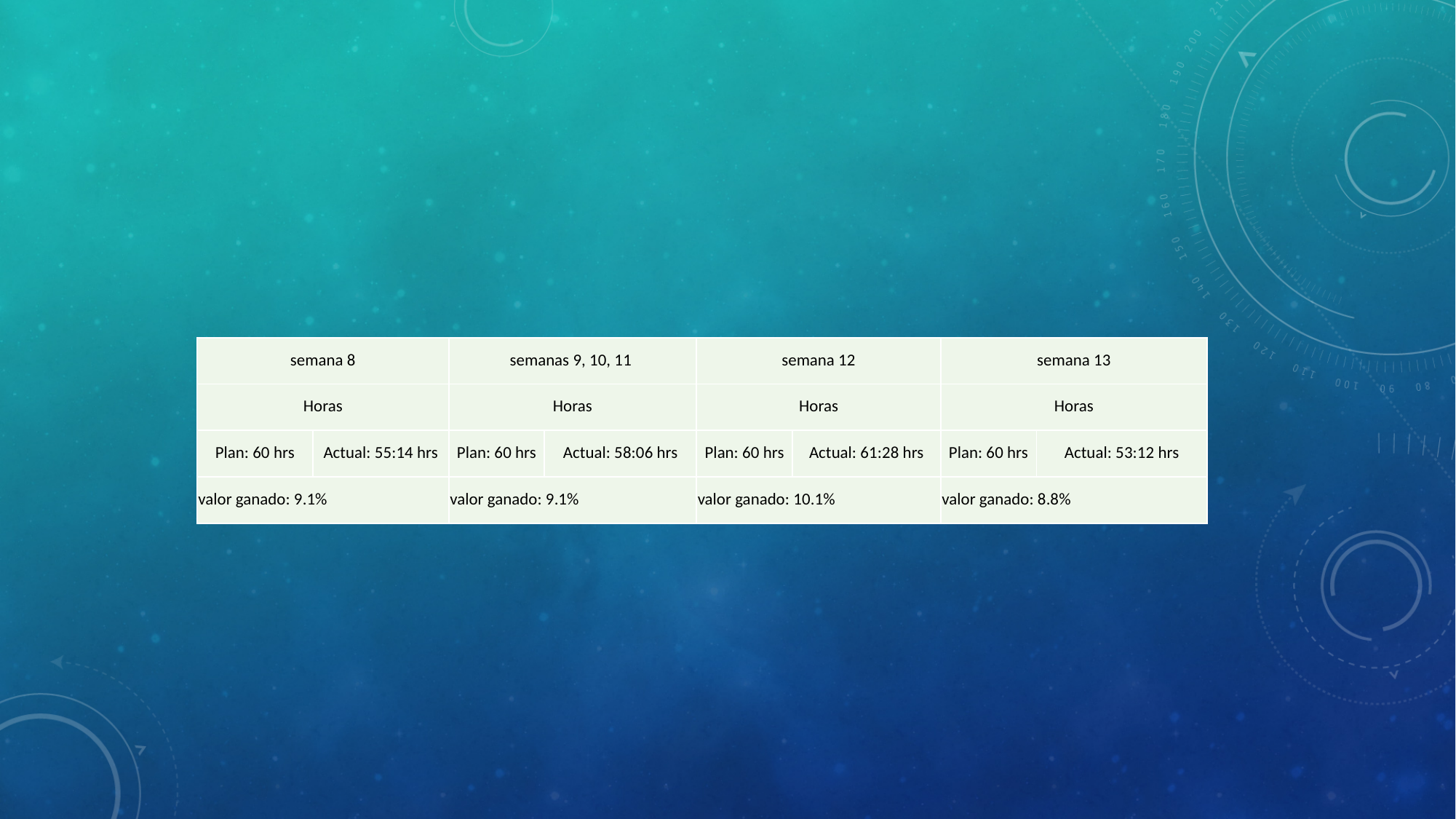

#
| semana 8 |  | semanas 9, 10, 11 |  | semana 12 |  | semana 13 |  |
| --- | --- | --- | --- | --- | --- | --- | --- |
| Horas |  | Horas |  | Horas |  | Horas |  |
| Plan: 60 hrs | Actual: 55:14 hrs | Plan: 60 hrs | Actual: 58:06 hrs | Plan: 60 hrs | Actual: 61:28 hrs | Plan: 60 hrs | Actual: 53:12 hrs |
| valor ganado: 9.1% |  | valor ganado: 9.1% |  | valor ganado: 10.1% |  | valor ganado: 8.8% |  |